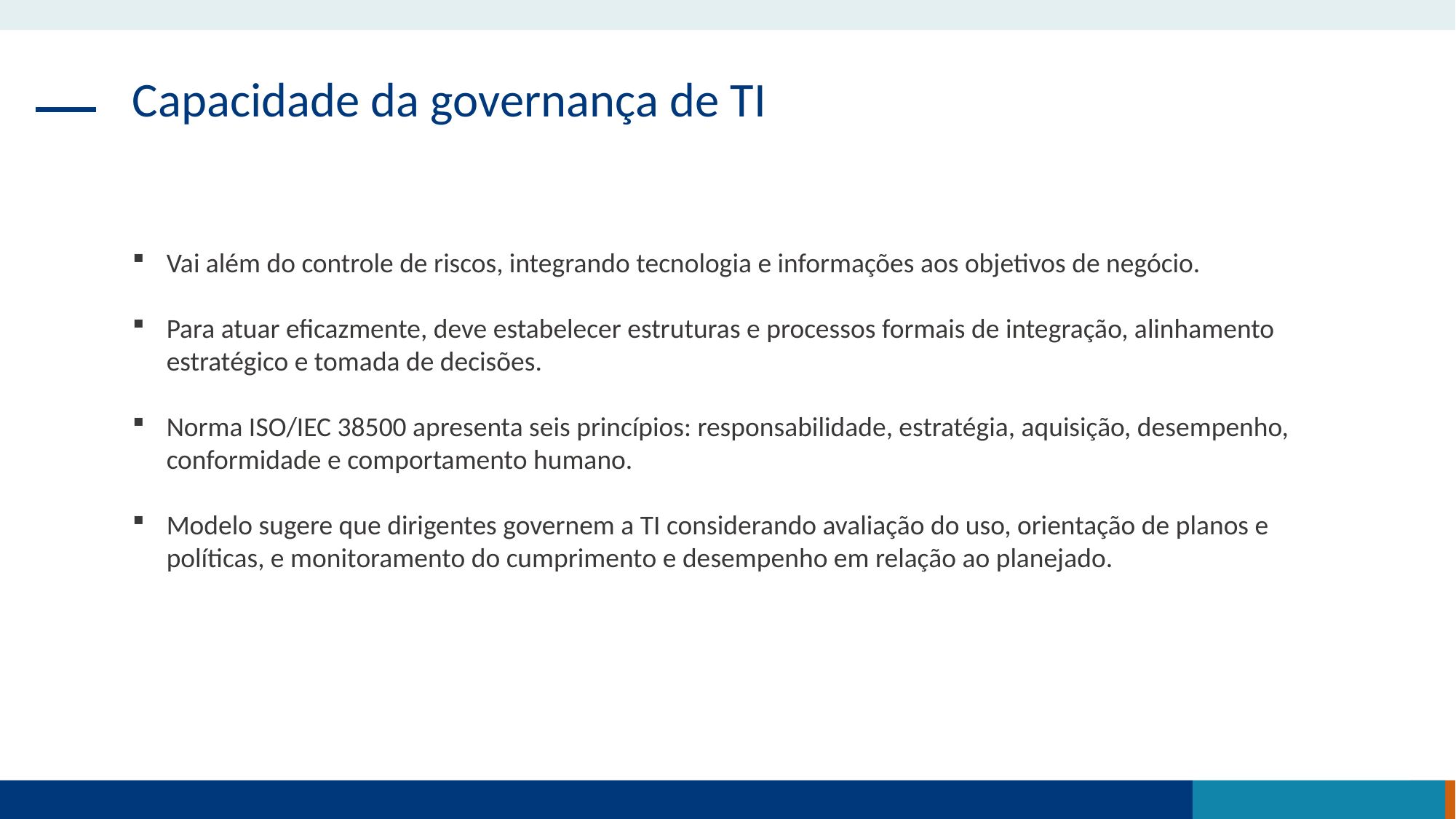

Capacidade da governança de TI
Vai além do controle de riscos, integrando tecnologia e informações aos objetivos de negócio.

Para atuar eficazmente, deve estabelecer estruturas e processos formais de integração, alinhamento estratégico e tomada de decisões.

Norma ISO/IEC 38500 apresenta seis princípios: responsabilidade, estratégia, aquisição, desempenho, conformidade e comportamento humano.

Modelo sugere que dirigentes governem a TI considerando avaliação do uso, orientação de planos e políticas, e monitoramento do cumprimento e desempenho em relação ao planejado.